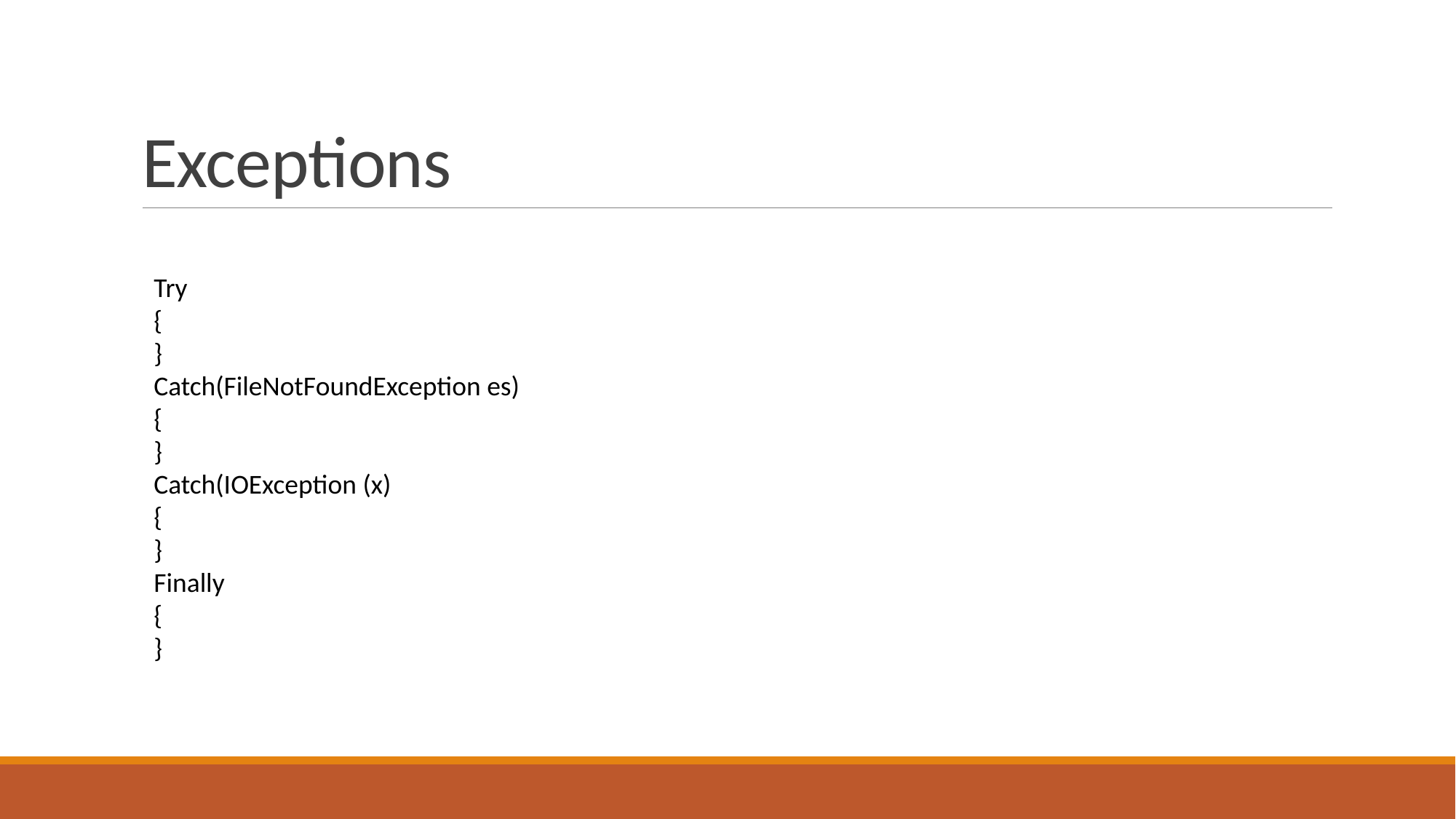

# Exceptions
Try
{
}
Catch(FileNotFoundException es)
{
}
Catch(IOException (x)
{
}
Finally
{
}